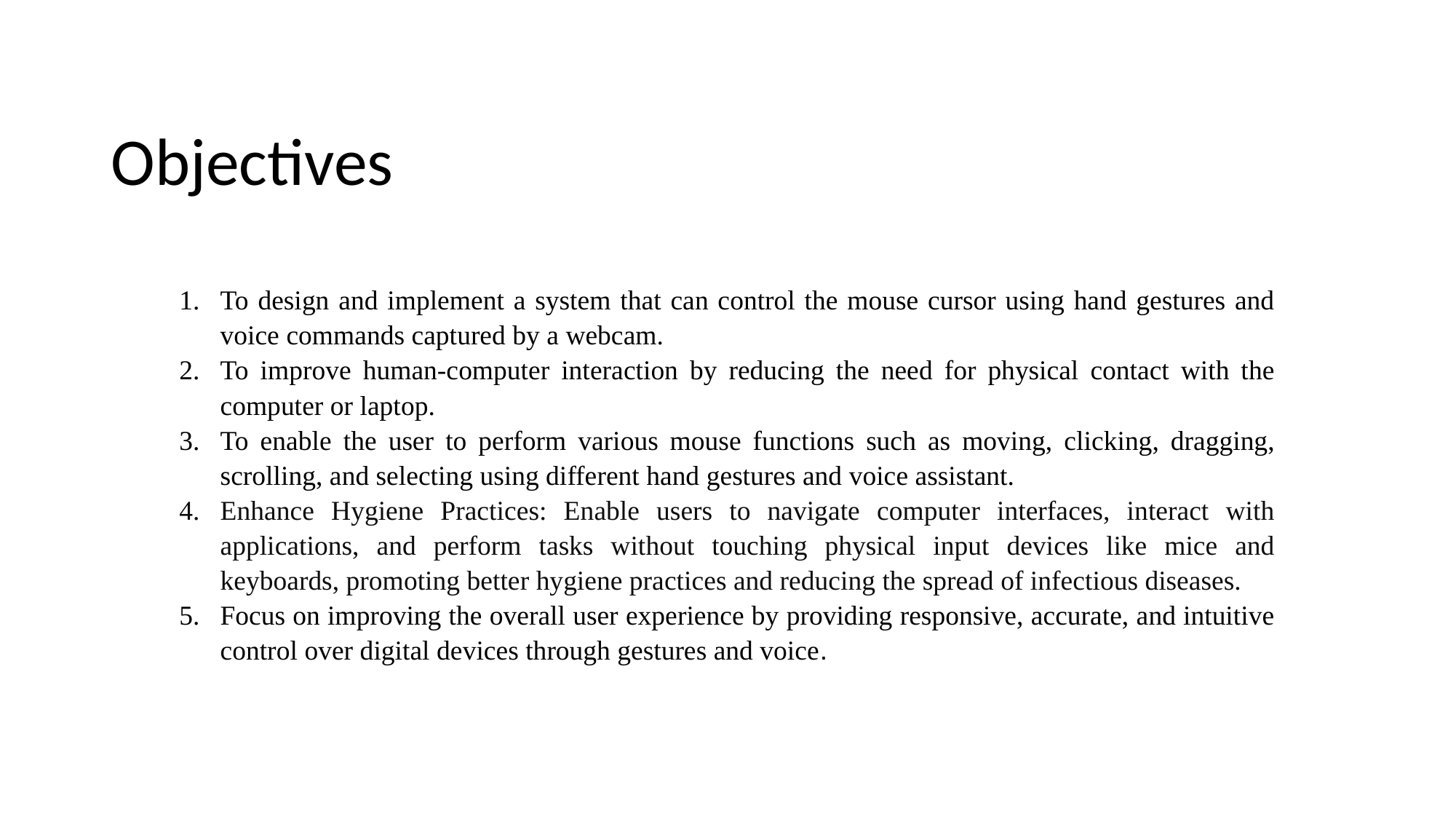

# Objectives
To design and implement a system that can control the mouse cursor using hand gestures and voice commands captured by a webcam.
To improve human-computer interaction by reducing the need for physical contact with the computer or laptop.
To enable the user to perform various mouse functions such as moving, clicking, dragging, scrolling, and selecting using different hand gestures and voice assistant.
Enhance Hygiene Practices: Enable users to navigate computer interfaces, interact with applications, and perform tasks without touching physical input devices like mice and keyboards, promoting better hygiene practices and reducing the spread of infectious diseases.
Focus on improving the overall user experience by providing responsive, accurate, and intuitive control over digital devices through gestures and voice.